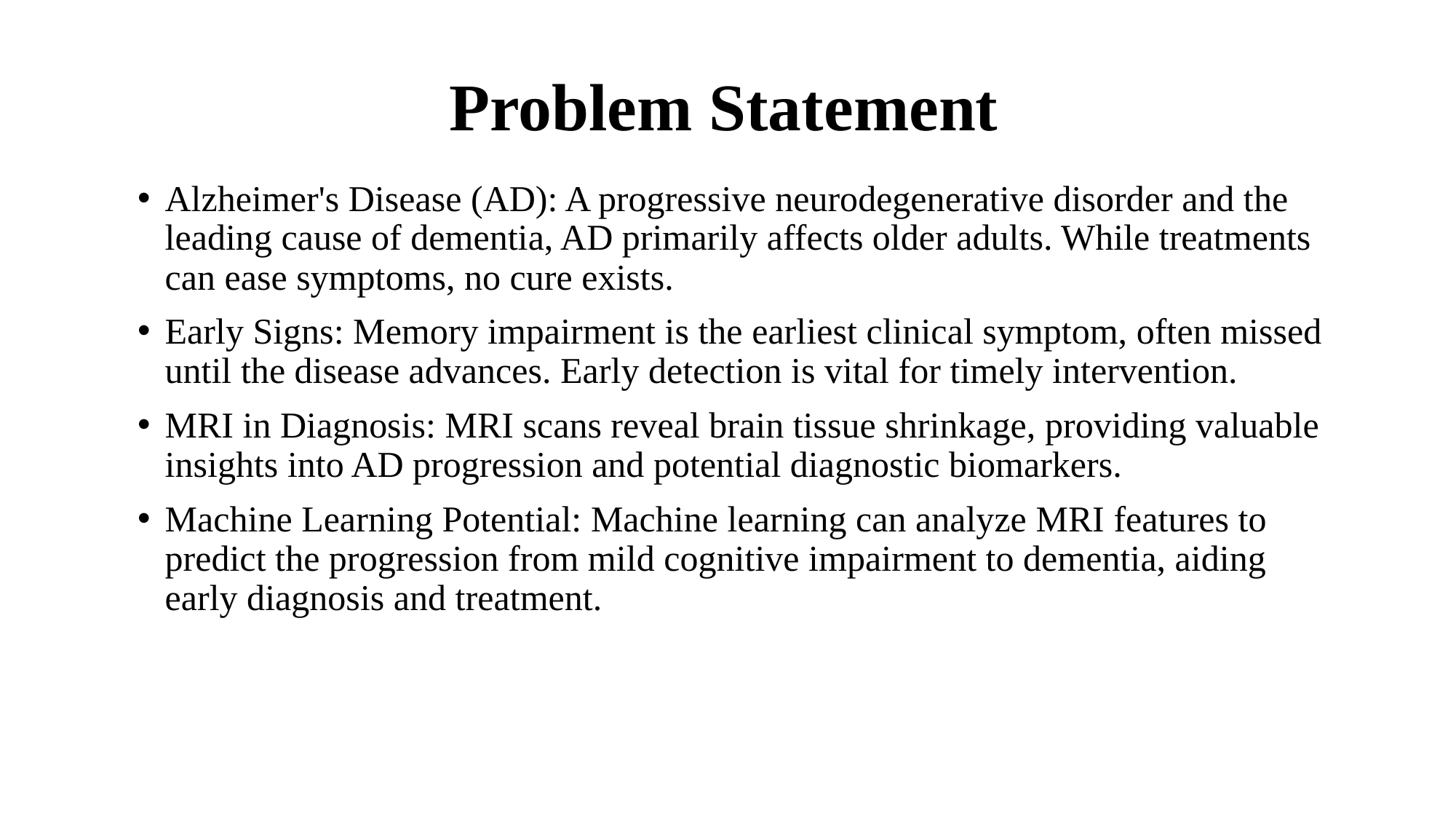

# Problem Statement
Alzheimer's Disease (AD): A progressive neurodegenerative disorder and the leading cause of dementia, AD primarily affects older adults. While treatments can ease symptoms, no cure exists.
Early Signs: Memory impairment is the earliest clinical symptom, often missed until the disease advances. Early detection is vital for timely intervention.
MRI in Diagnosis: MRI scans reveal brain tissue shrinkage, providing valuable insights into AD progression and potential diagnostic biomarkers.
Machine Learning Potential: Machine learning can analyze MRI features to predict the progression from mild cognitive impairment to dementia, aiding early diagnosis and treatment.